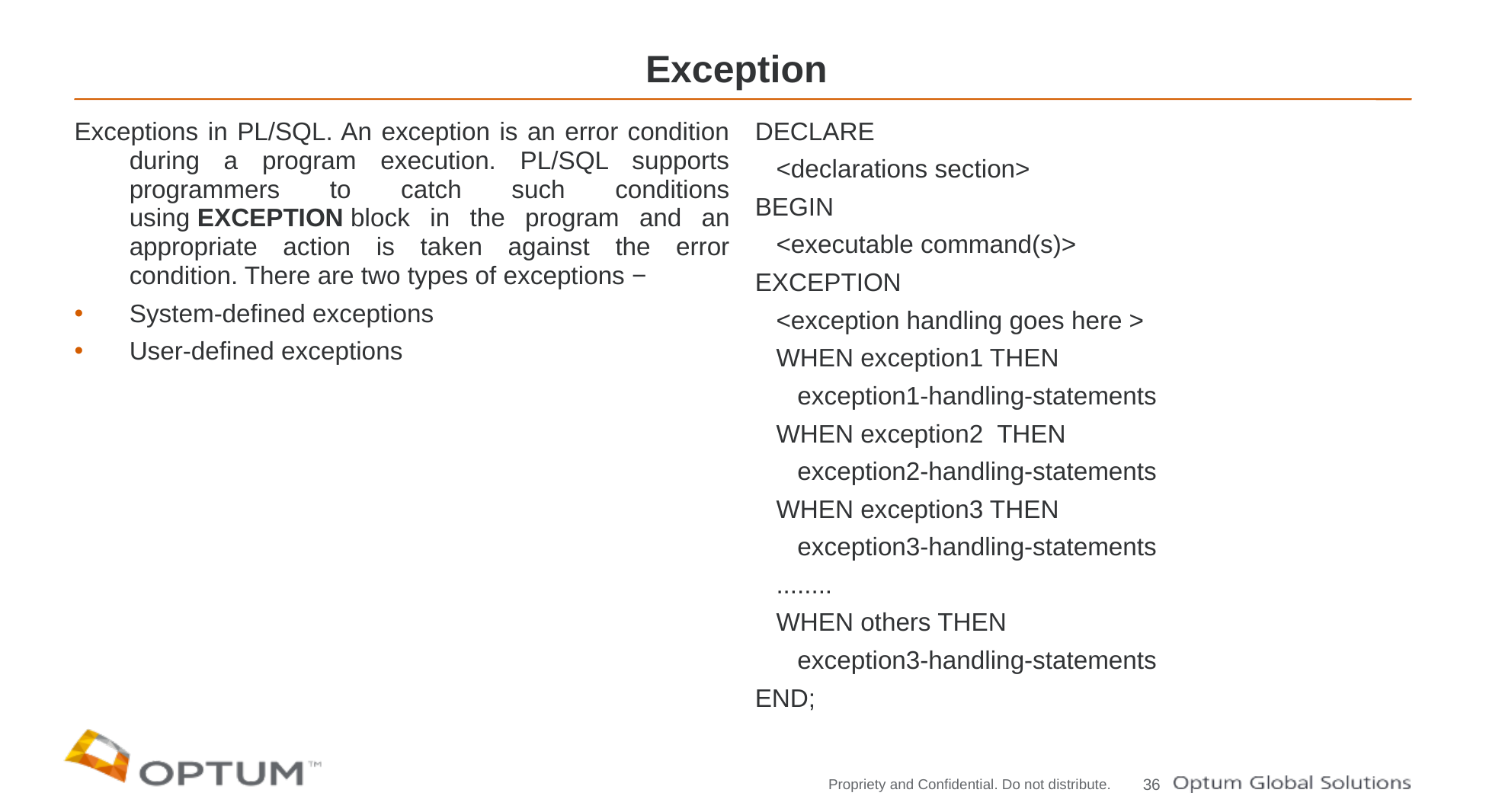

# Exception
Exceptions in PL/SQL. An exception is an error condition during a program execution. PL/SQL supports programmers to catch such conditions using EXCEPTION block in the program and an appropriate action is taken against the error condition. There are two types of exceptions −
System-defined exceptions
User-defined exceptions

DECLARE
   <declarations section>
BEGIN
   <executable command(s)>
EXCEPTION
   <exception handling goes here >
   WHEN exception1 THEN
      exception1-handling-statements
   WHEN exception2  THEN
      exception2-handling-statements
   WHEN exception3 THEN
      exception3-handling-statements
   ........
   WHEN others THEN
      exception3-handling-statements
END;
36